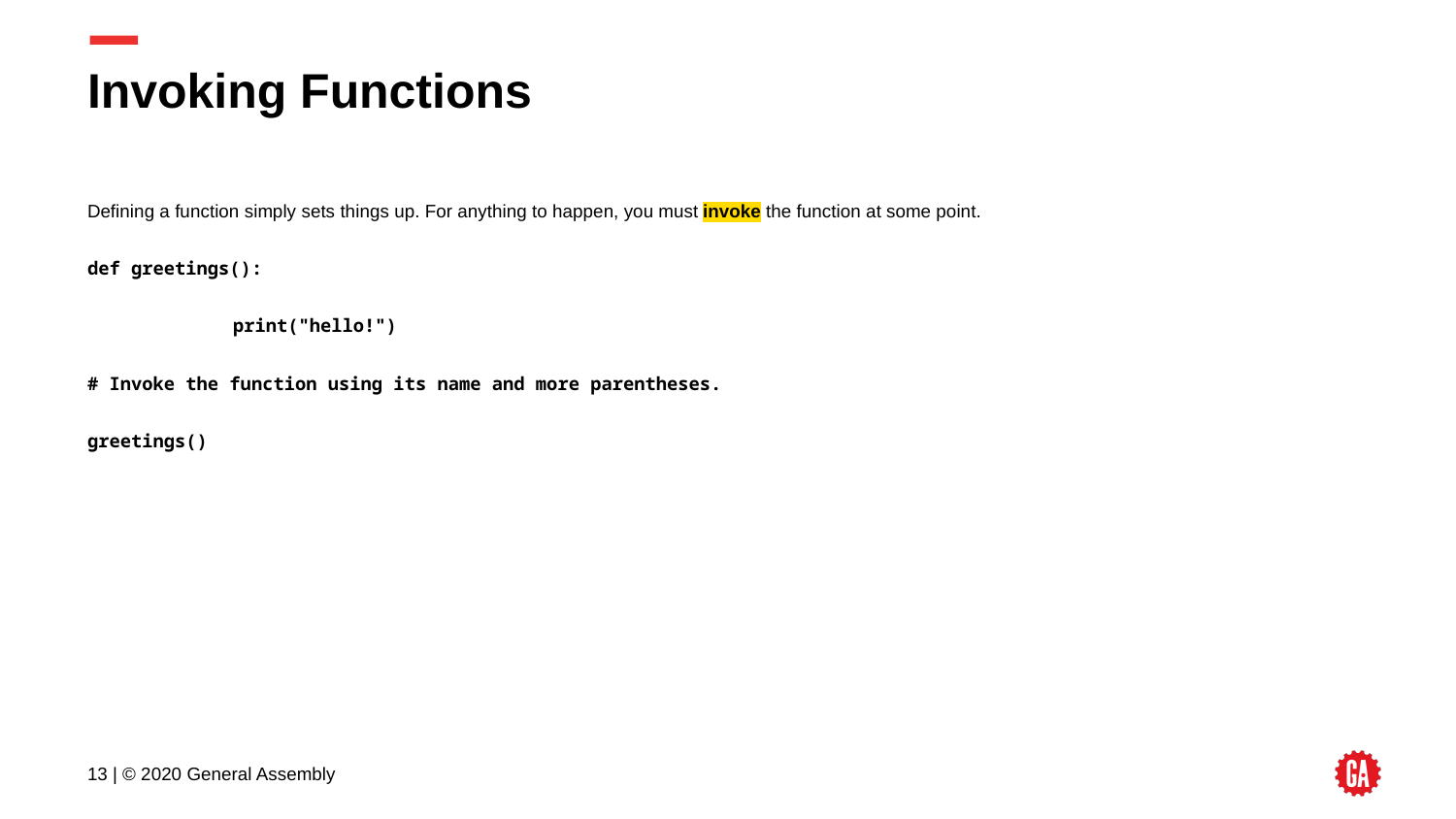

# Invoking Functions
Defining a function simply sets things up. For anything to happen, you must invoke the function at some point.
def greetings():
	print("hello!")
# Invoke the function using its name and more parentheses.
greetings()
13 | © 2020 General Assembly